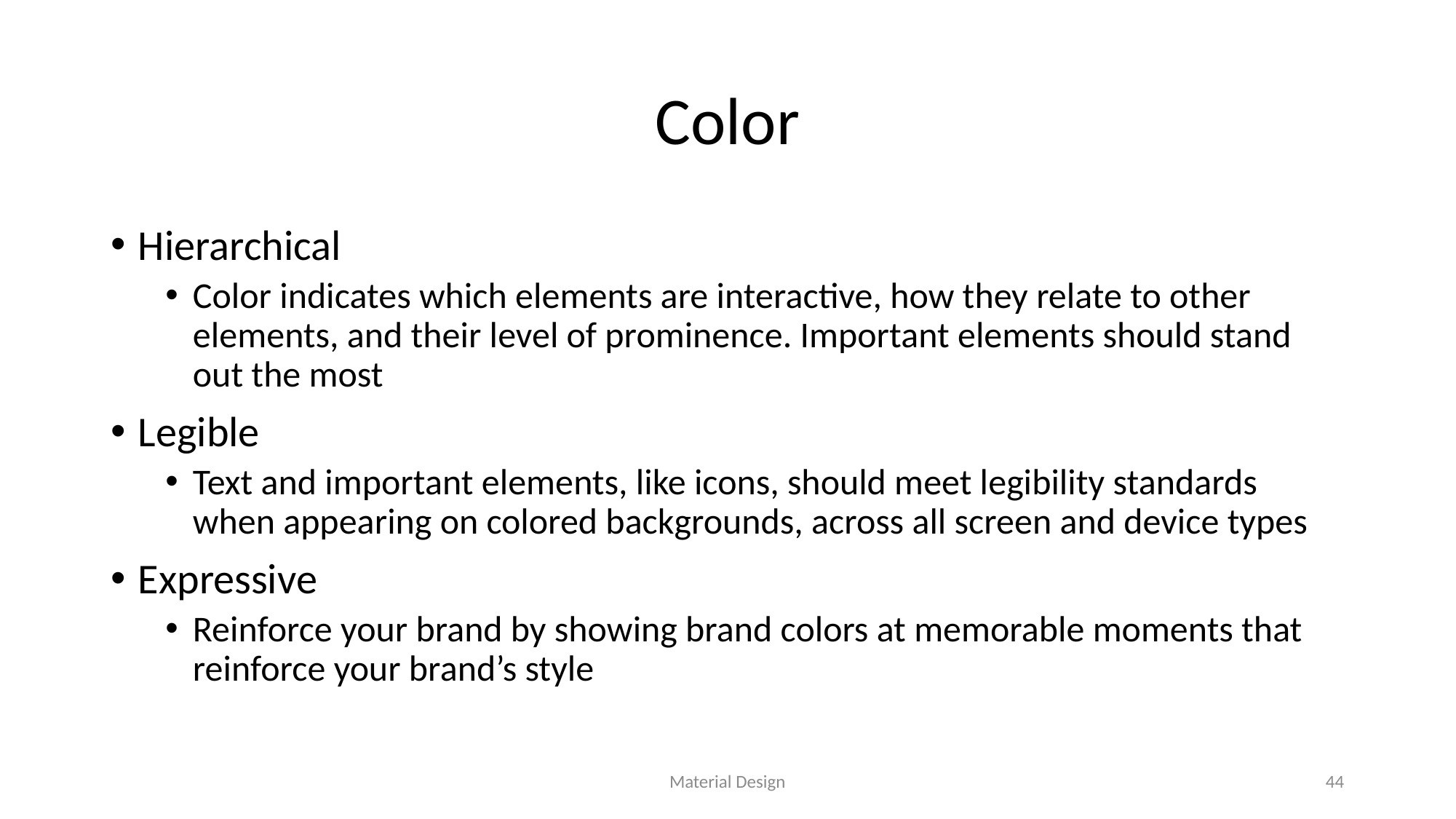

# Color
Hierarchical
Color indicates which elements are interactive, how they relate to other elements, and their level of prominence. Important elements should stand out the most
Legible
Text and important elements, like icons, should meet legibility standards when appearing on colored backgrounds, across all screen and device types
Expressive
Reinforce your brand by showing brand colors at memorable moments that reinforce your brand’s style

Material Design
44